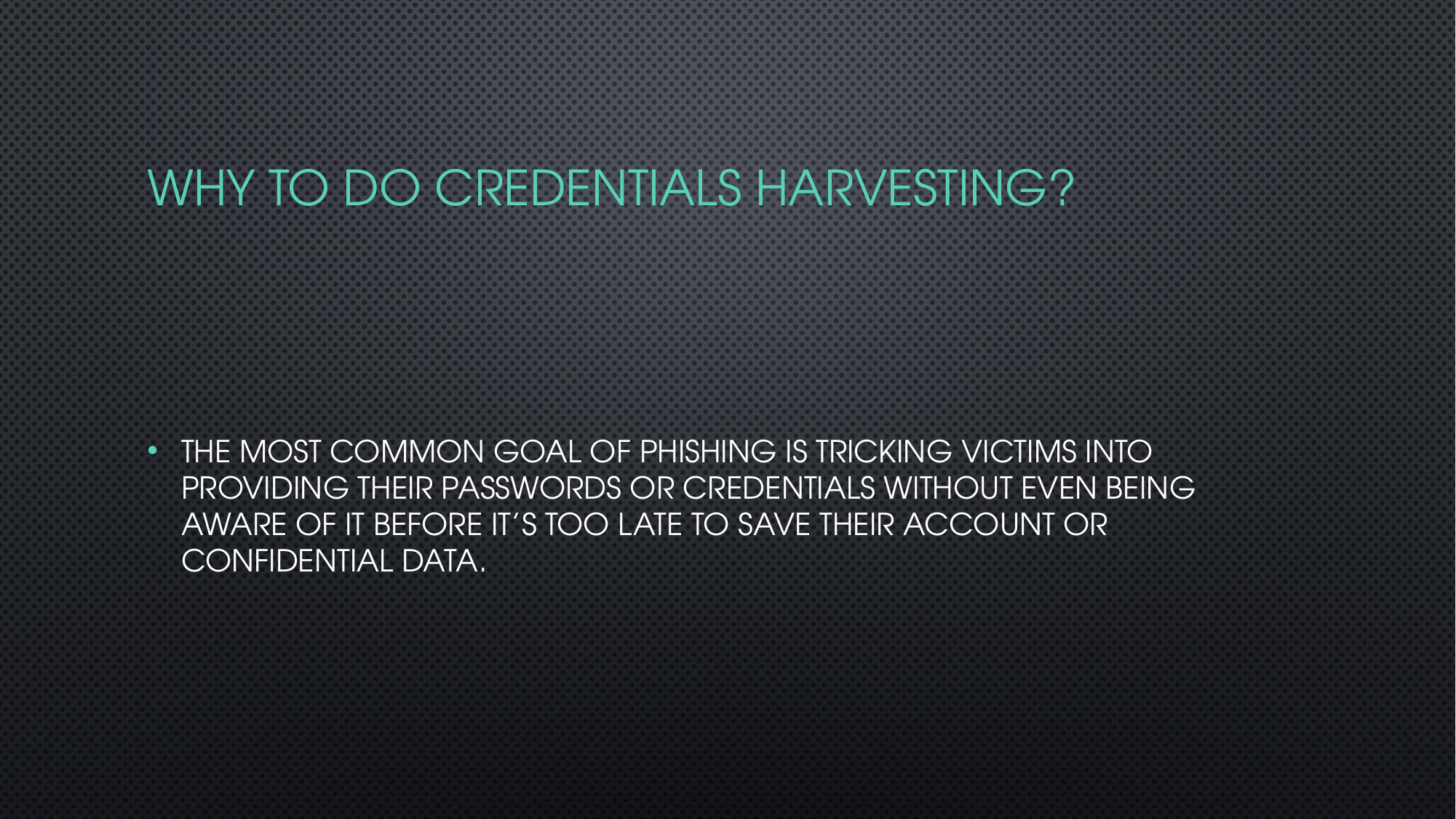

# Why to do Credentials Harvesting?
The most common goal of phishing is tricking victims into providing their passwords or credentials without even being aware of it before it’s too late to save their account or confidential data.